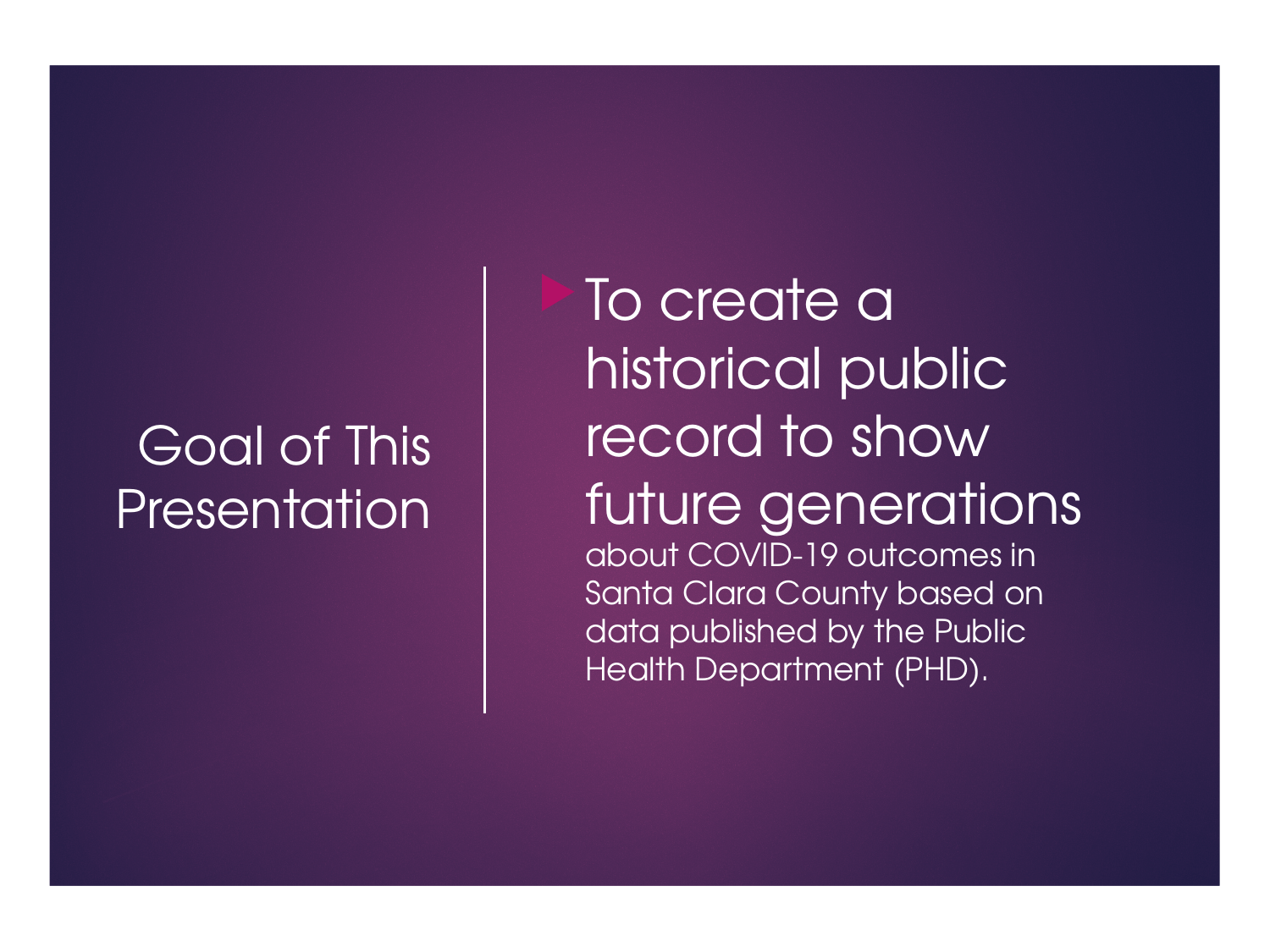

# Goal of This Presentation
To create a historical public record to show future generations about COVID-19 outcomes in Santa Clara County based on data published by the Public Health Department (PHD).